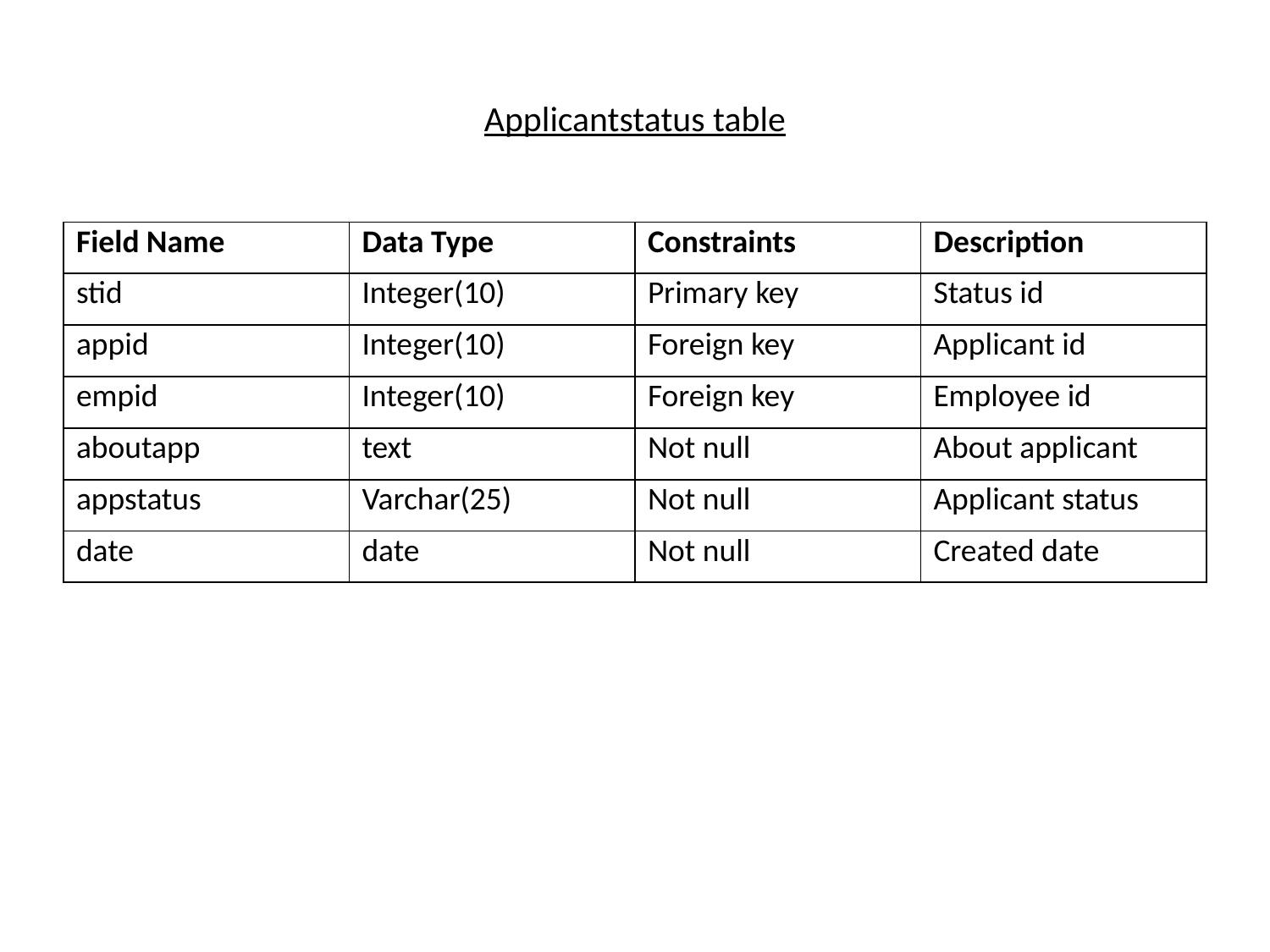

# Applicantstatus table
| Field Name | Data Type | Constraints | Description |
| --- | --- | --- | --- |
| stid | Integer(10) | Primary key | Status id |
| appid | Integer(10) | Foreign key | Applicant id |
| empid | Integer(10) | Foreign key | Employee id |
| aboutapp | text | Not null | About applicant |
| appstatus | Varchar(25) | Not null | Applicant status |
| date | date | Not null | Created date |